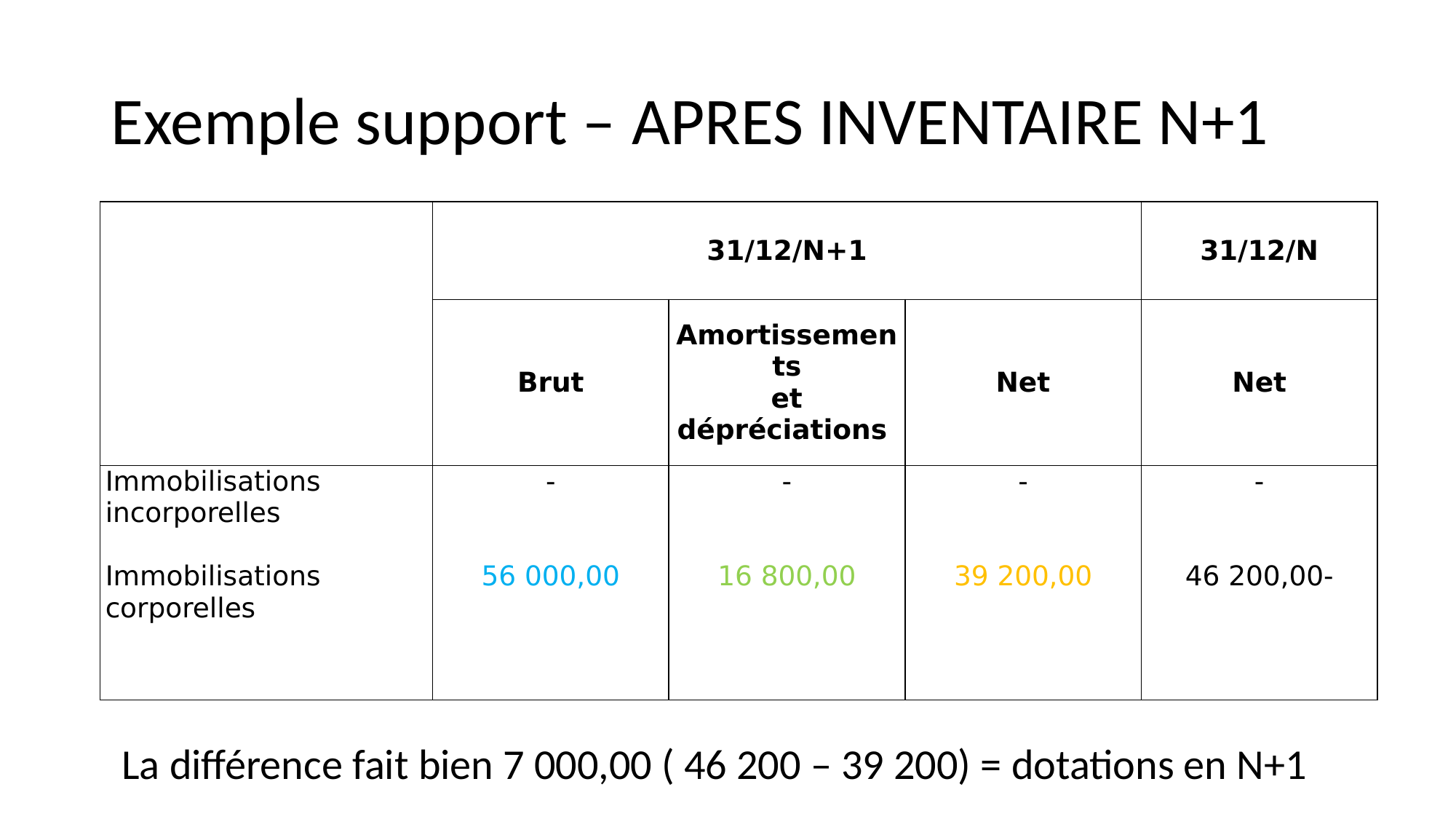

# Exemple support – APRES INVENTAIRE N+1
|  | 31/12/N+1 |  |  | 31/12/N |
| --- | --- | --- | --- | --- |
|  | Brut | Amortissements et dépréciations | Net | Net |
| Immobilisations incorporelles   Immobilisations corporelles | -   56 000,00 | -   16 800,00 | -   39 200,00 | -   46 200,00- |
La différence fait bien 7 000,00 ( 46 200 – 39 200) = dotations en N+1